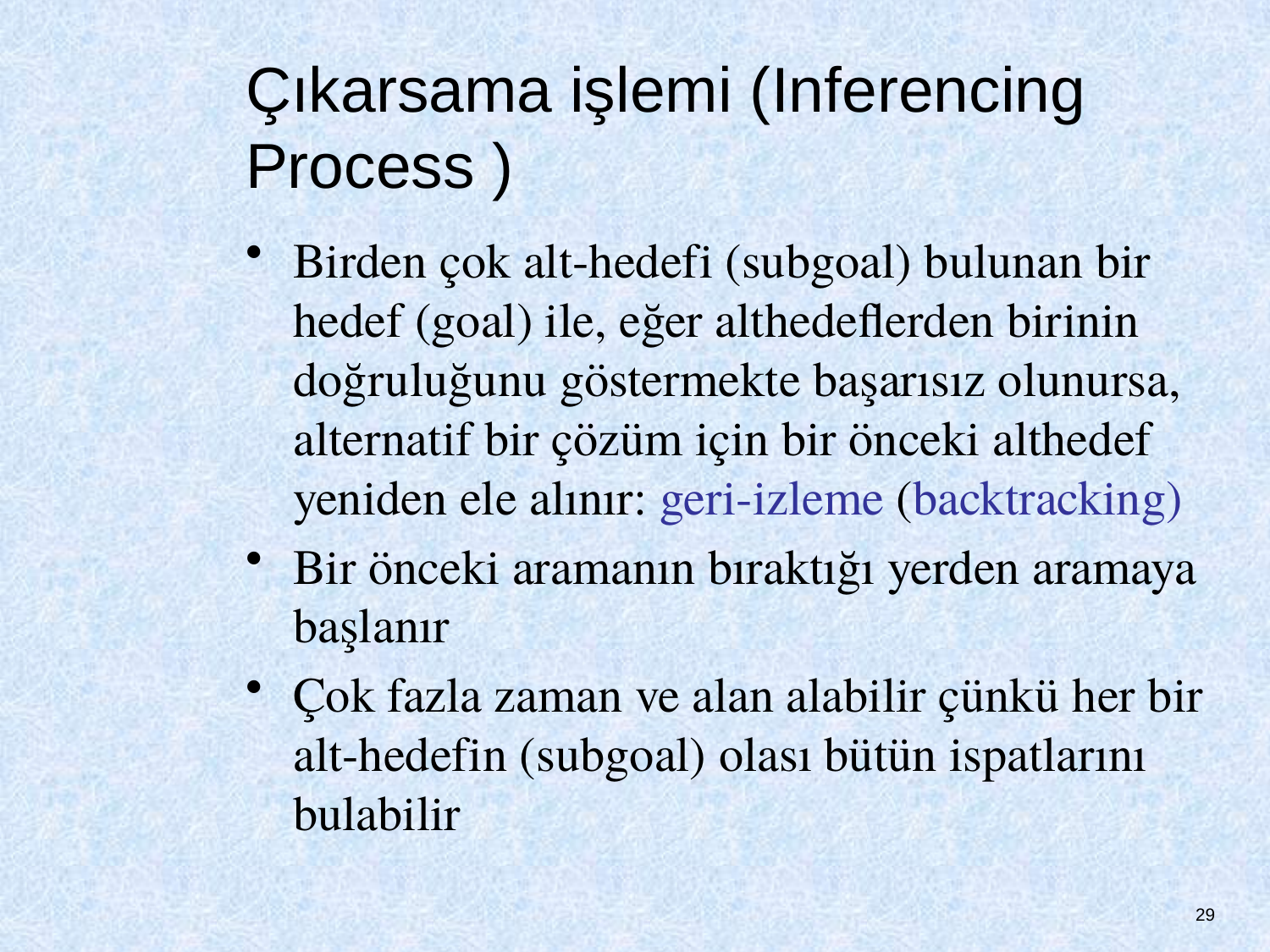

# Çıkarsama işlemi (Inferencing Process )
Birden çok alt-hedefi (subgoal) bulunan bir hedef (goal) ile, eğer althedeflerden birinin doğruluğunu göstermekte başarısız olunursa, alternatif bir çözüm için bir önceki althedef yeniden ele alınır: geri-izleme (backtracking)
Bir önceki aramanın bıraktığı yerden aramaya başlanır
Çok fazla zaman ve alan alabilir çünkü her bir alt-hedefin (subgoal) olası bütün ispatlarını bulabilir
29